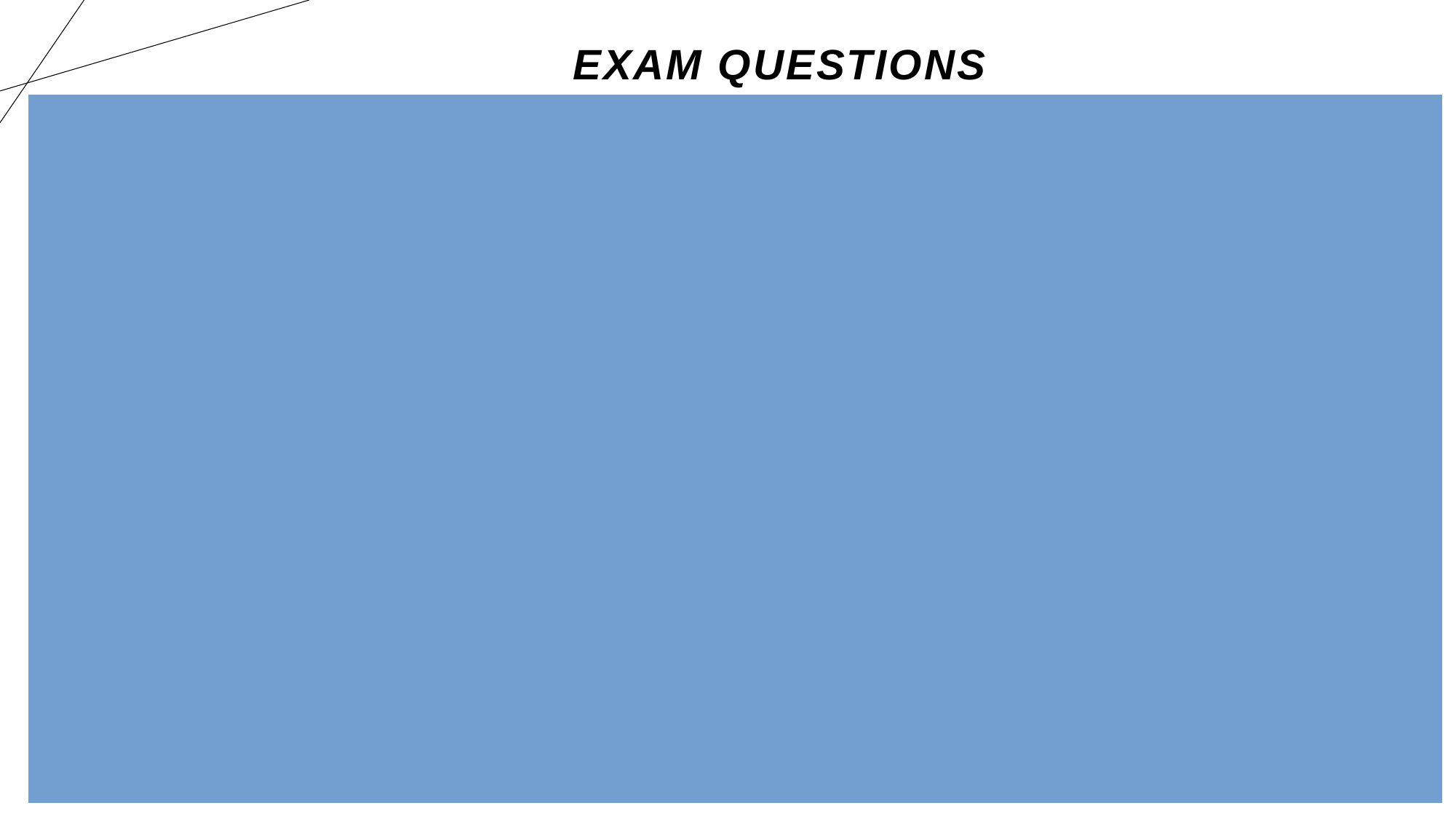

# Exam Questions
What is a drawback of arithmetic coding?
A. It cannot handle text
B. It's rarely used in practice
C. The math-heavy iterative process can be complex to explain
D. It compresses worse than Huffman coding
In which of the following is Huffman coding used?
A. GIF
B. PNG
C. JPEG (first stage)
D. MP4
What is a limitation of Huffman coding?
A. It works only with images
B. It cannot compress data
C. It’s not optimal when symbol probabilities vary a lot within a file
D. It requires a decompression dictionary
What is a distinguishing feature of arithmetic coding compared to Huffman coding?
A. It uses fixed-length codes
B. It encodes a message as a single floating-point number
C. It builds a dictionary
D. It sorts the input alphabet

14